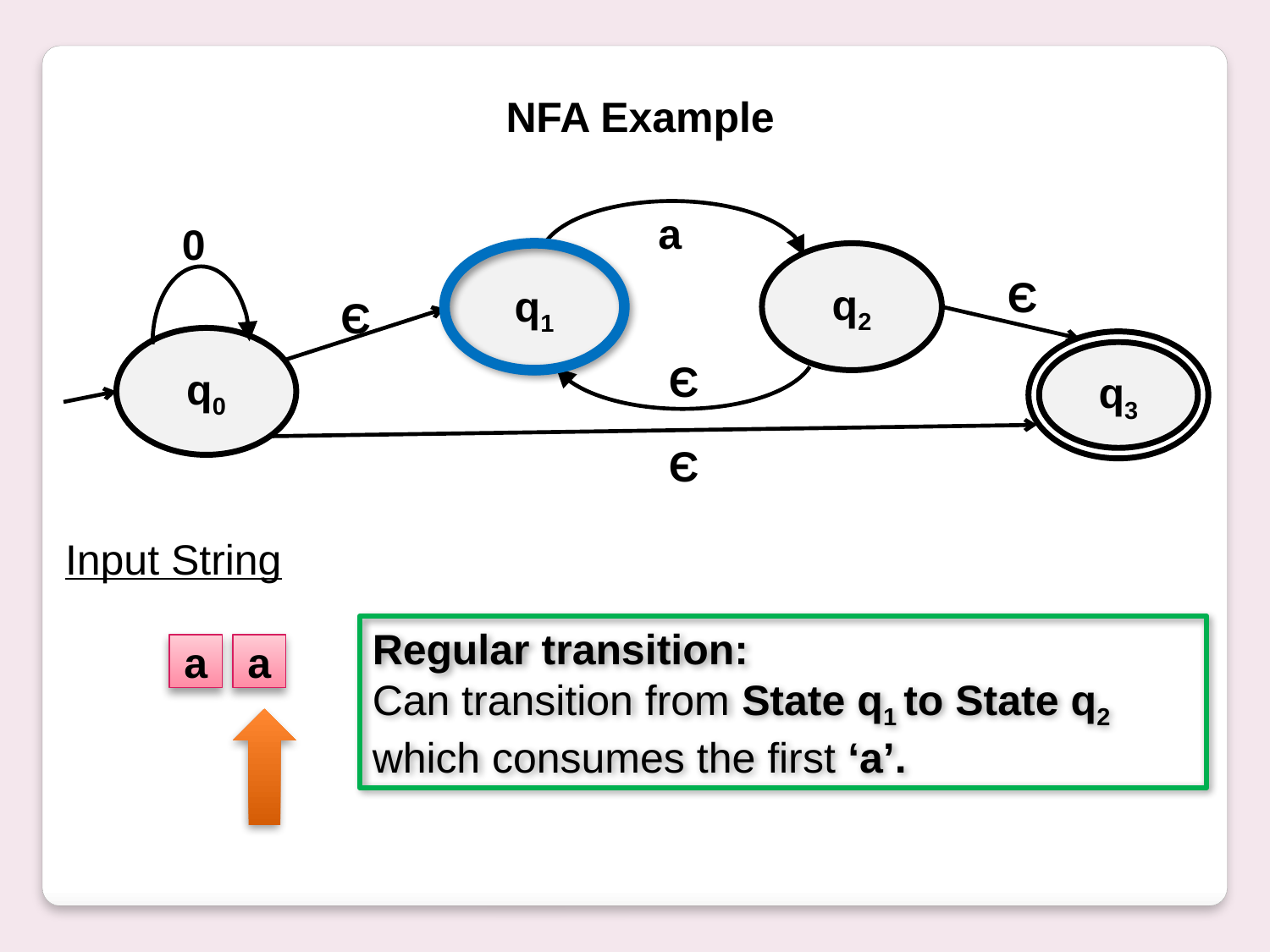

NFA Example
a

0
q2
q1
Є

Є

q0

q3
Є
Є

Input String
Regular transition:
Can transition from State q1 to State q2 which consumes the first ʻaʼ.
a
a